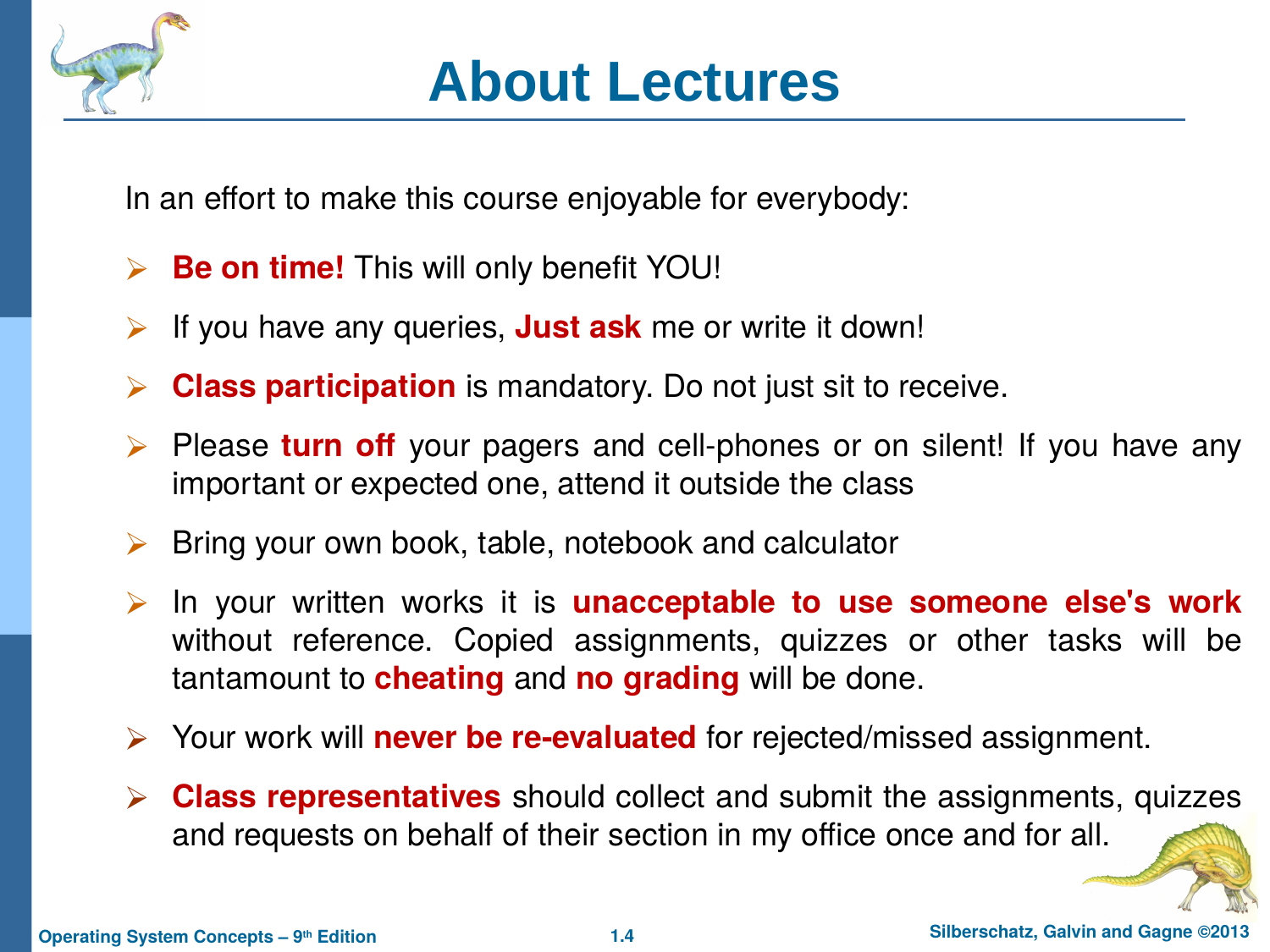

# About Lectures
In an effort to make this course enjoyable for everybody:
Be on time! This will only benefit YOU!
If you have any queries, Just ask me or write it down!
Class participation is mandatory. Do not just sit to receive.
Please turn off your pagers and cell-phones or on silent! If you have any important or expected one, attend it outside the class
Bring your own book, table, notebook and calculator
In your written works it is unacceptable to use someone else's work without reference. Copied assignments, quizzes or other tasks will be tantamount to cheating and no grading will be done.
Your work will never be re-evaluated for rejected/missed assignment.
Class representatives should collect and submit the assignments, quizzes and requests on behalf of their section in my office once and for all.